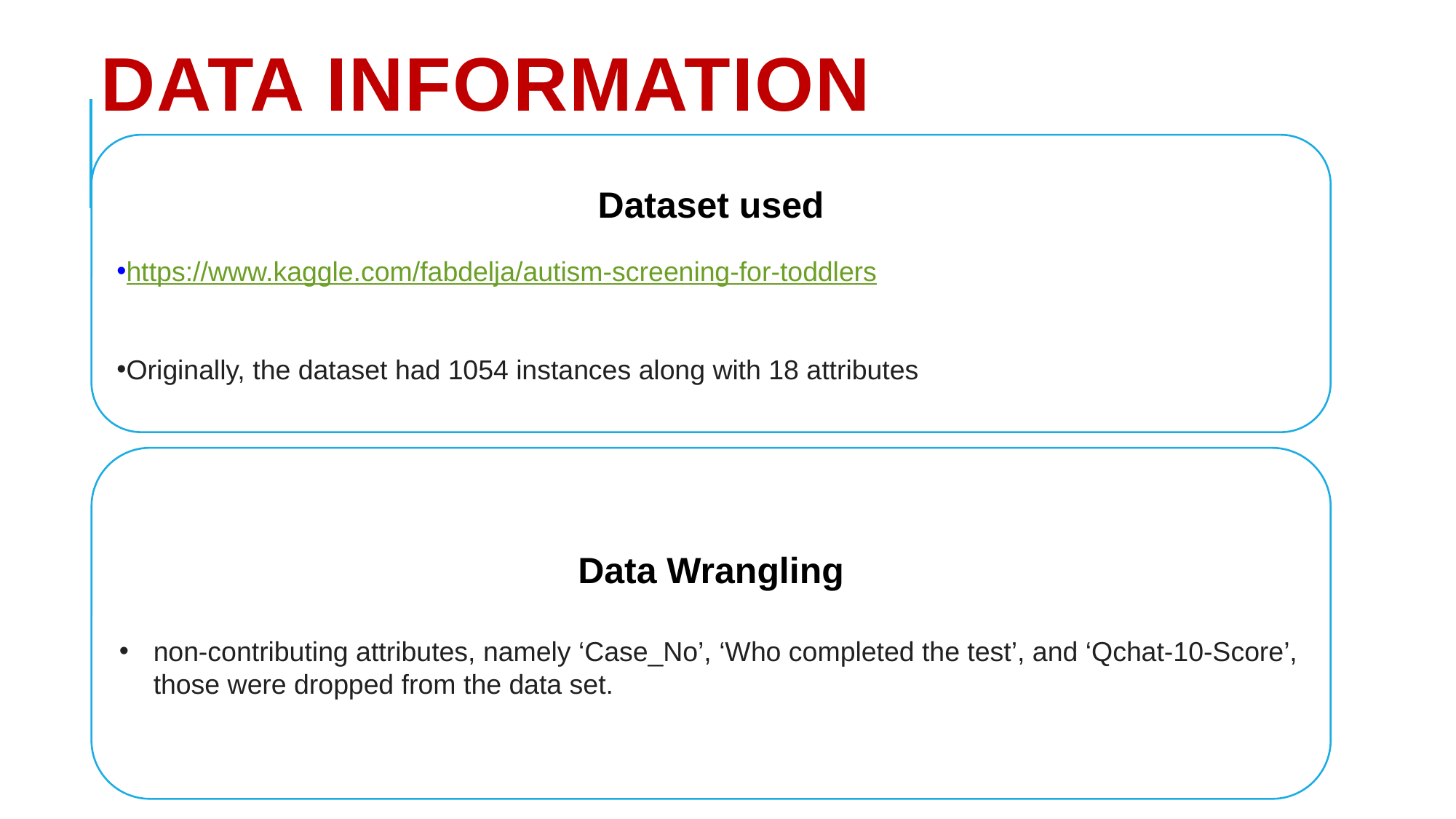

# Data information
Dataset used

https://www.kaggle.com/fabdelja/autism-screening-for-toddlers

Originally, the dataset had 1054 instances along with 18 attributes
Data Wrangling

non-contributing attributes, namely ‘Case_No’, ‘Who completed the test’, and ‘Qchat-10-Score’, those were dropped from the data set.